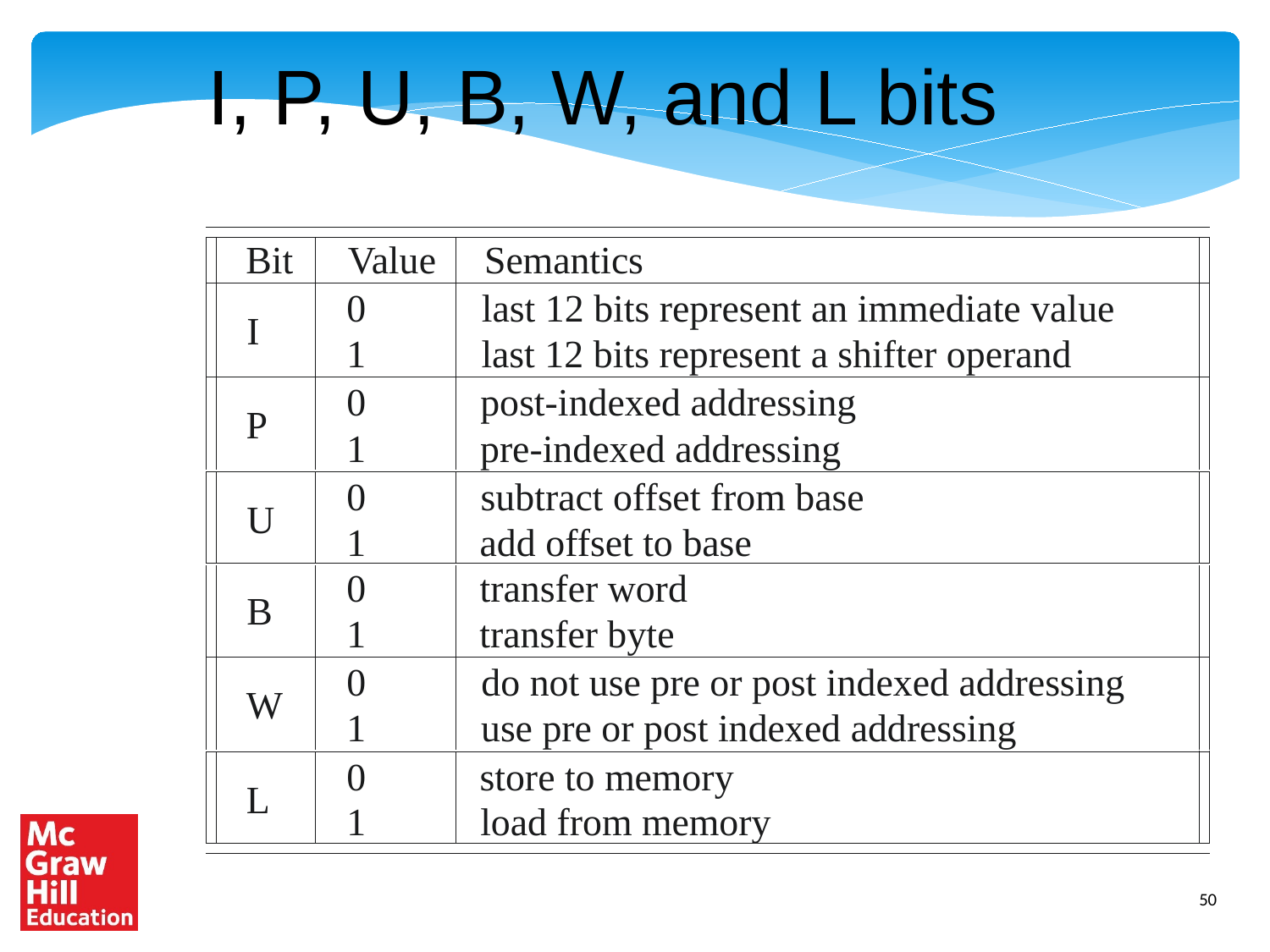

I, P, U, B, W, and L bits

Bit
Value
Semantics

0

last 12 bits represent an immediate value
I
1
last 12 bits represent a shifter operand

0

post-indexed addressing
P

1
pre-indexed addressing

0

subtract offset from base
U

1

add offset to base
0
transfer word

B
1
transfer byte

0

do not use pre or post indexed addressing
W

1

use pre or post indexed addressing

0
store to memory
L

1

load from memory